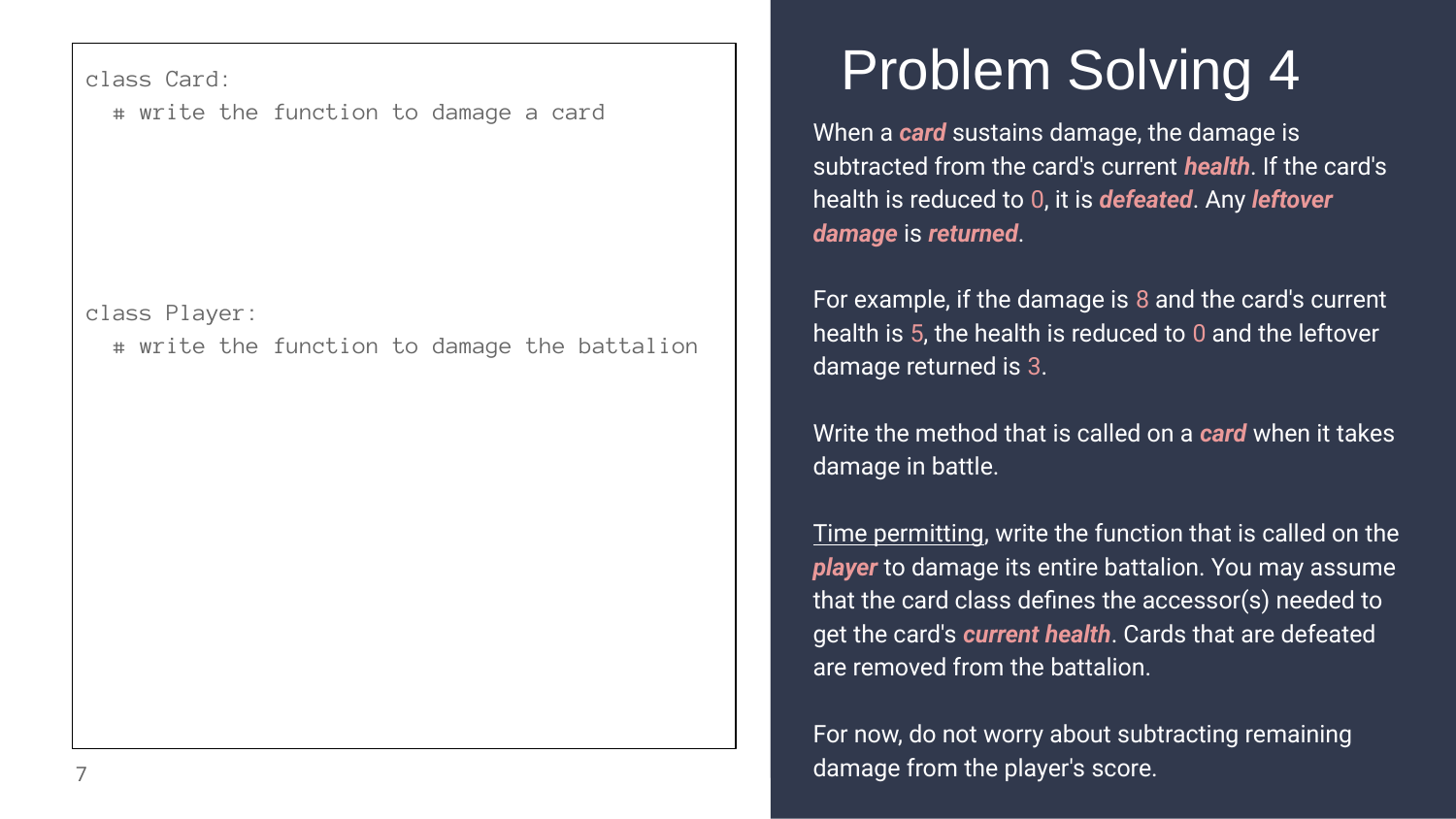

# Problem Solving 4
class Card:
  # write the function to damage a card

class Player:
  # write the function to damage the battalion

When a card sustains damage, the damage is subtracted from the card's current health. If the card's health is reduced to 0, it is defeated. Any leftover damage is returned.

For example, if the damage is 8 and the card's current health is 5, the health is reduced to 0 and the leftover damage returned is 3.

Write the method that is called on a card when it takes damage in battle.

Time permitting, write the function that is called on the player to damage its entire battalion. You may assume that the card class defines the accessor(s) needed to get the card's current health. Cards that are defeated are removed from the battalion.

For now, do not worry about subtracting remaining damage from the player's score.
7